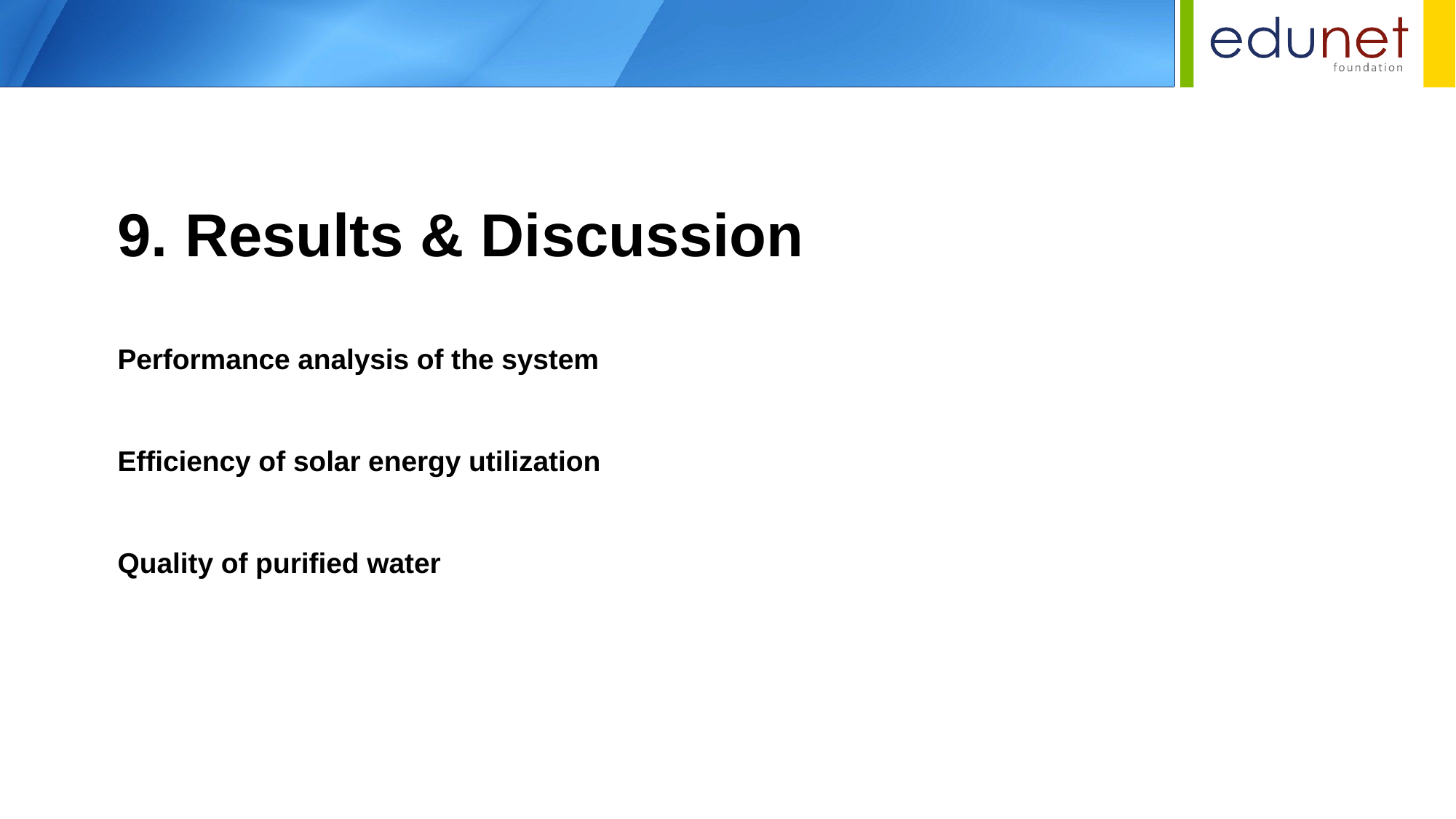

9. Results & Discussion

Performance analysis of the system

Efficiency of solar energy utilization

Quality of purified water